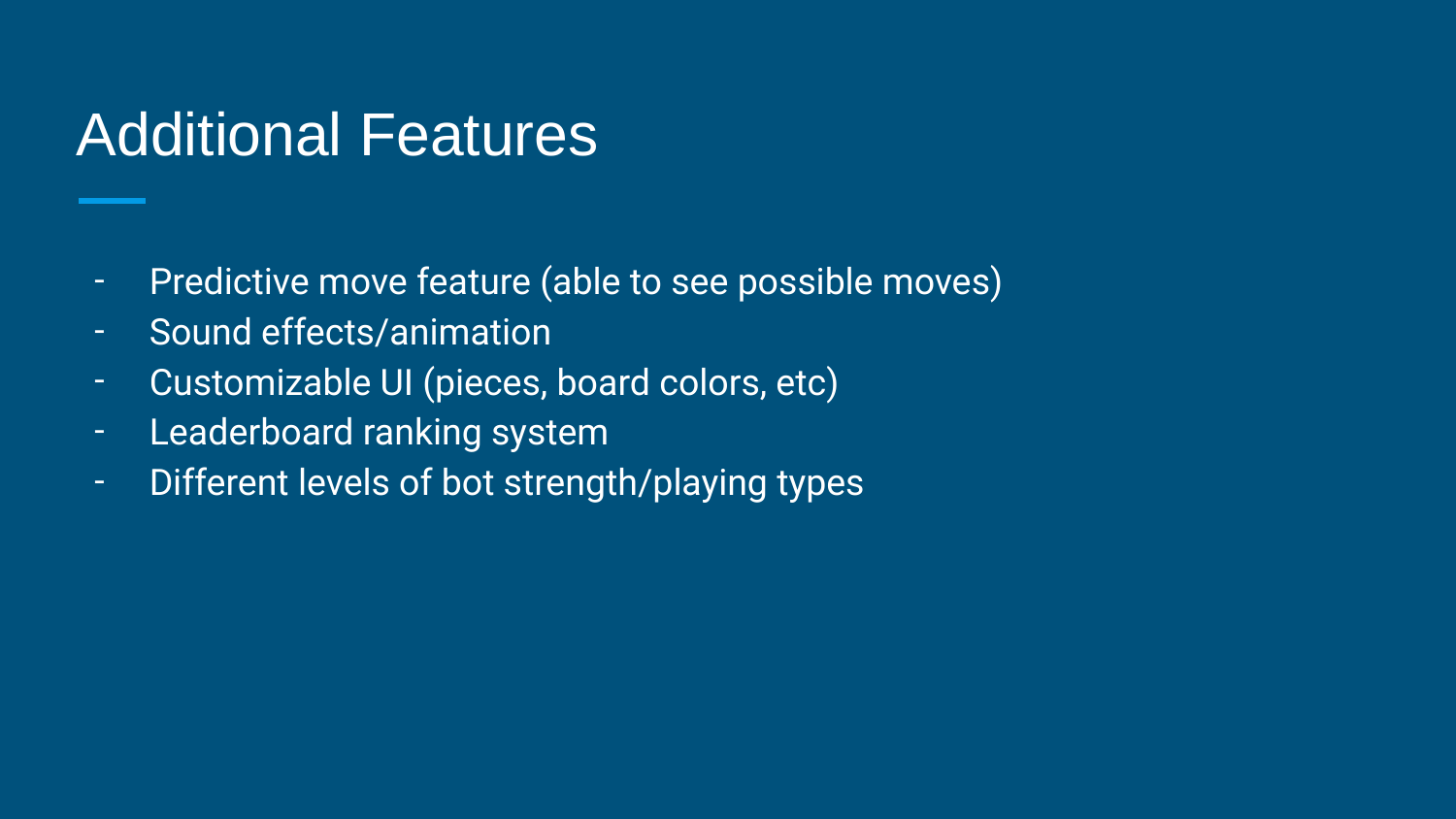

# Additional Features
Predictive move feature (able to see possible moves)
Sound effects/animation
Customizable UI (pieces, board colors, etc)
Leaderboard ranking system
Different levels of bot strength/playing types